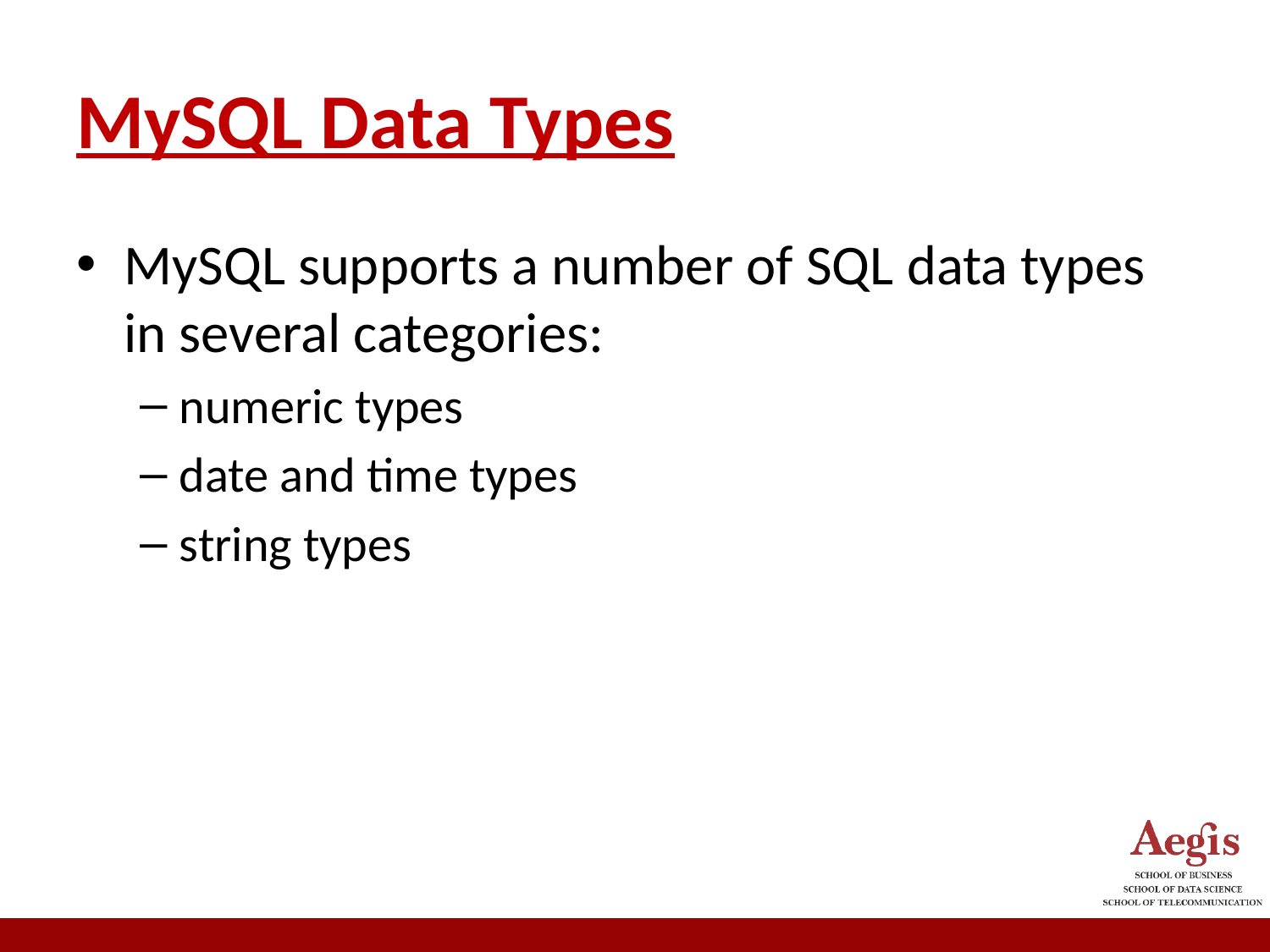

# MySQL Data Types
MySQL supports a number of SQL data types in several categories:
numeric types
date and time types
string types